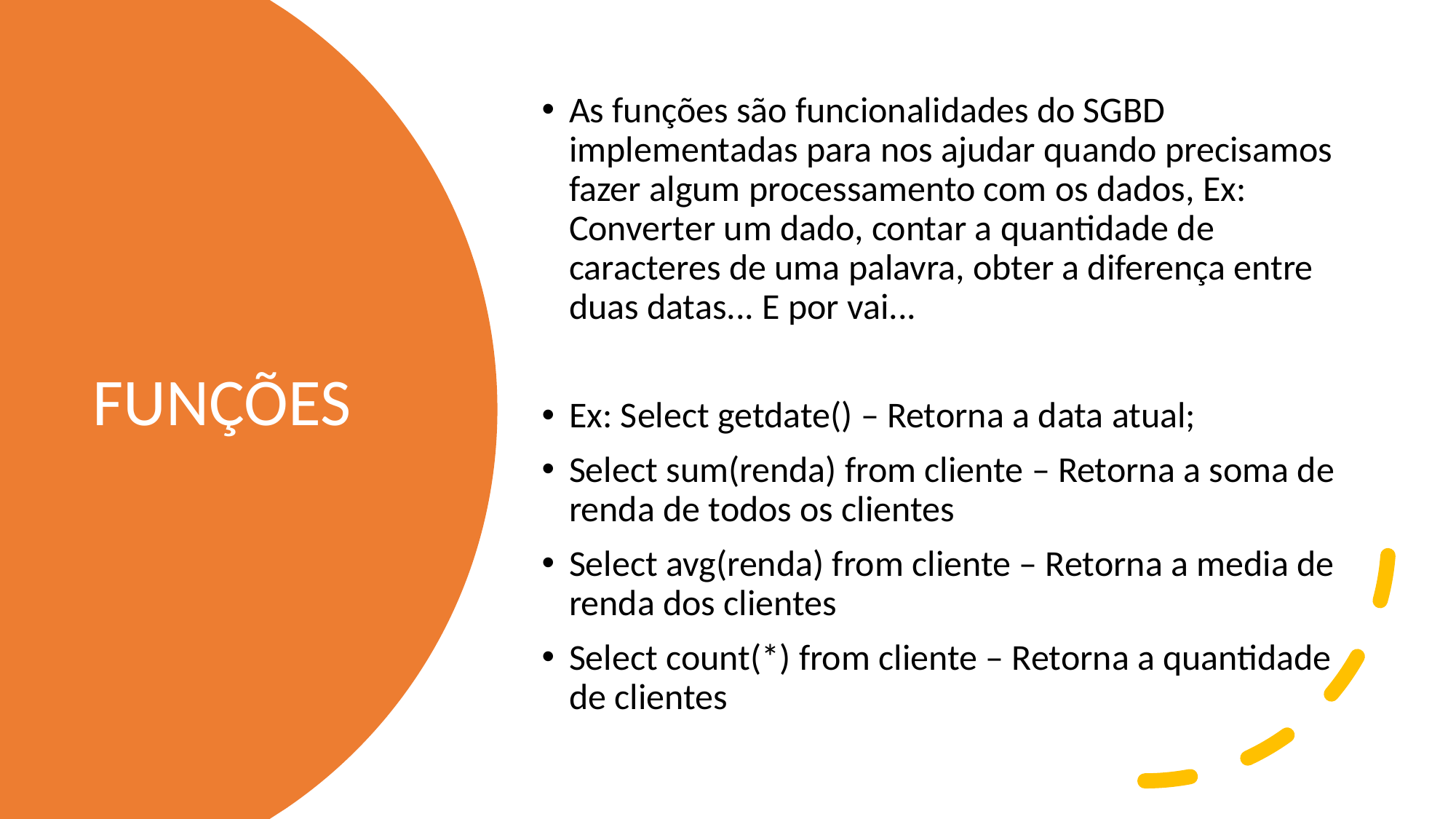

As funções são funcionalidades do SGBD implementadas para nos ajudar quando precisamos fazer algum processamento com os dados, Ex: Converter um dado, contar a quantidade de caracteres de uma palavra, obter a diferença entre duas datas... E por vai...

Ex: Select getdate() – Retorna a data atual;
Select sum(renda) from cliente – Retorna a soma de renda de todos os clientes
Select avg(renda) from cliente – Retorna a media de renda dos clientes
Select count(*) from cliente – Retorna a quantidade de clientes
# FUNÇÕES